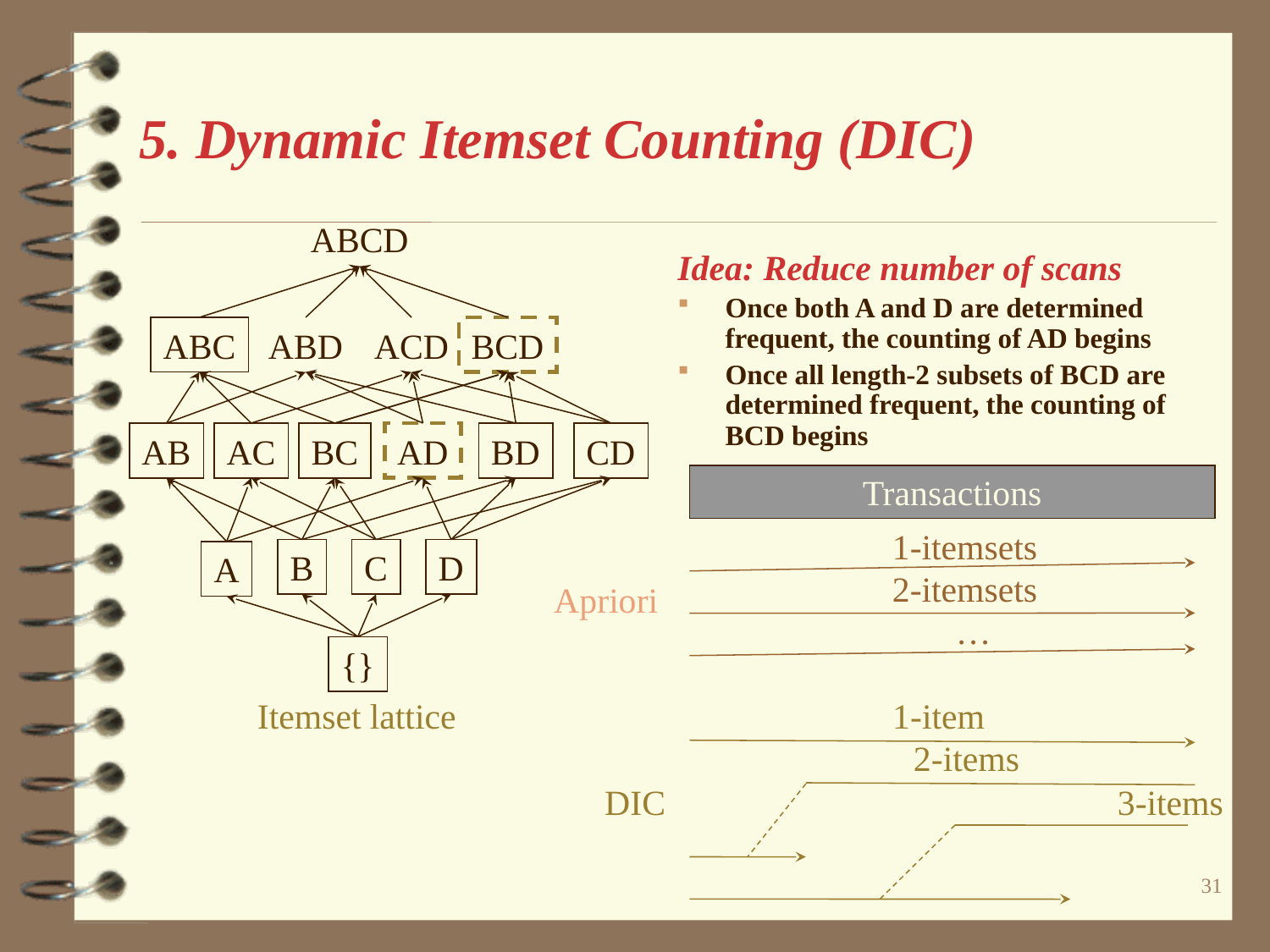

# 5. Dynamic Itemset Counting (DIC)
ABCD
Idea: Reduce number of scans
Once both A and D are determined frequent, the counting of AD begins
Once all length-2 subsets of BCD are determined frequent, the counting of BCD begins
ABC
ABD
ACD
BCD
AB
AC
BC
AD
BD
CD
Transactions
1-itemsets
B
C
D
A
2-itemsets

Apriori
…

{}

Itemset lattice
1-item
2-items

DIC
3-items

31